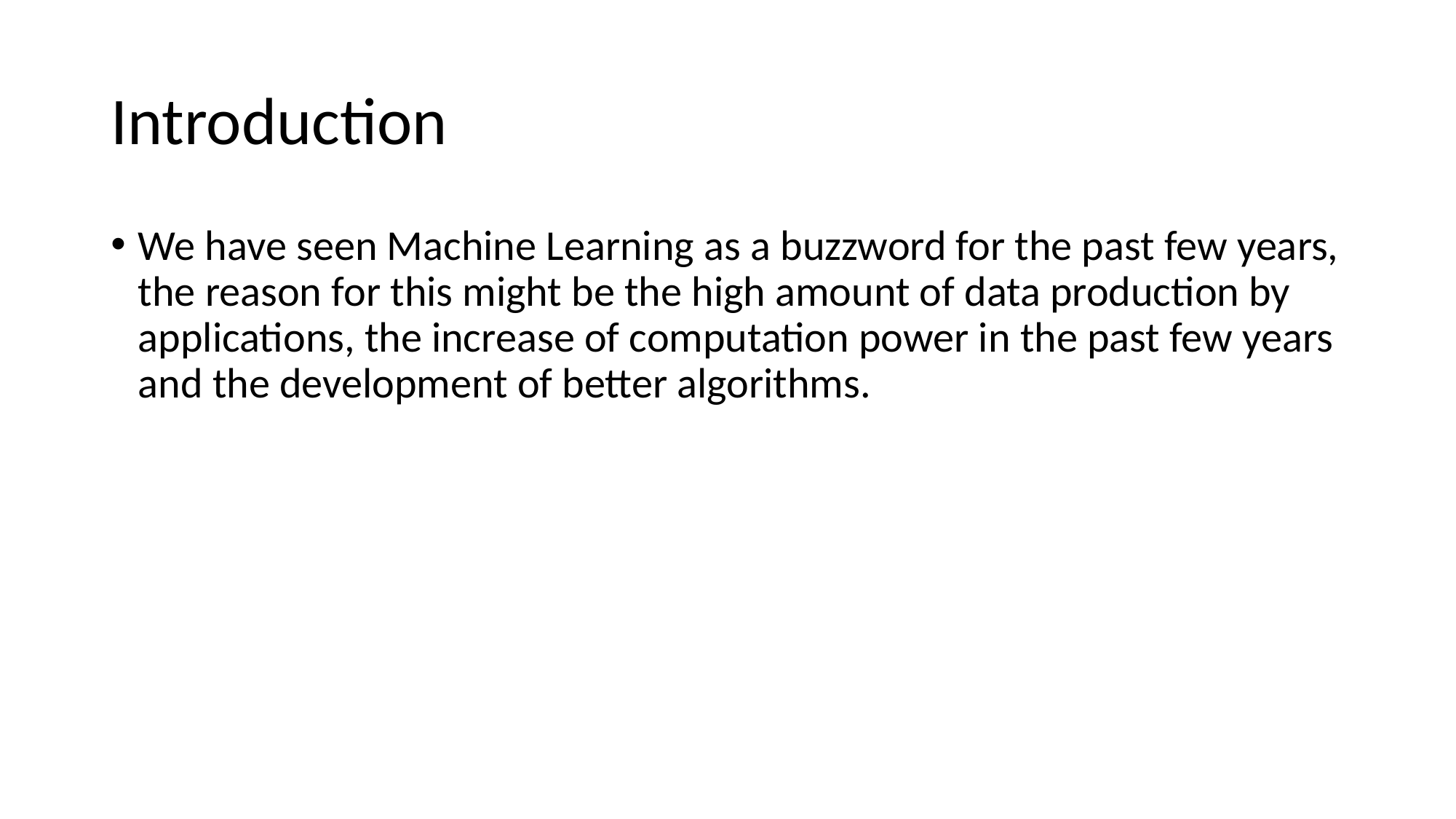

# Introduction
We have seen Machine Learning as a buzzword for the past few years, the reason for this might be the high amount of data production by applications, the increase of computation power in the past few years and the development of better algorithms.